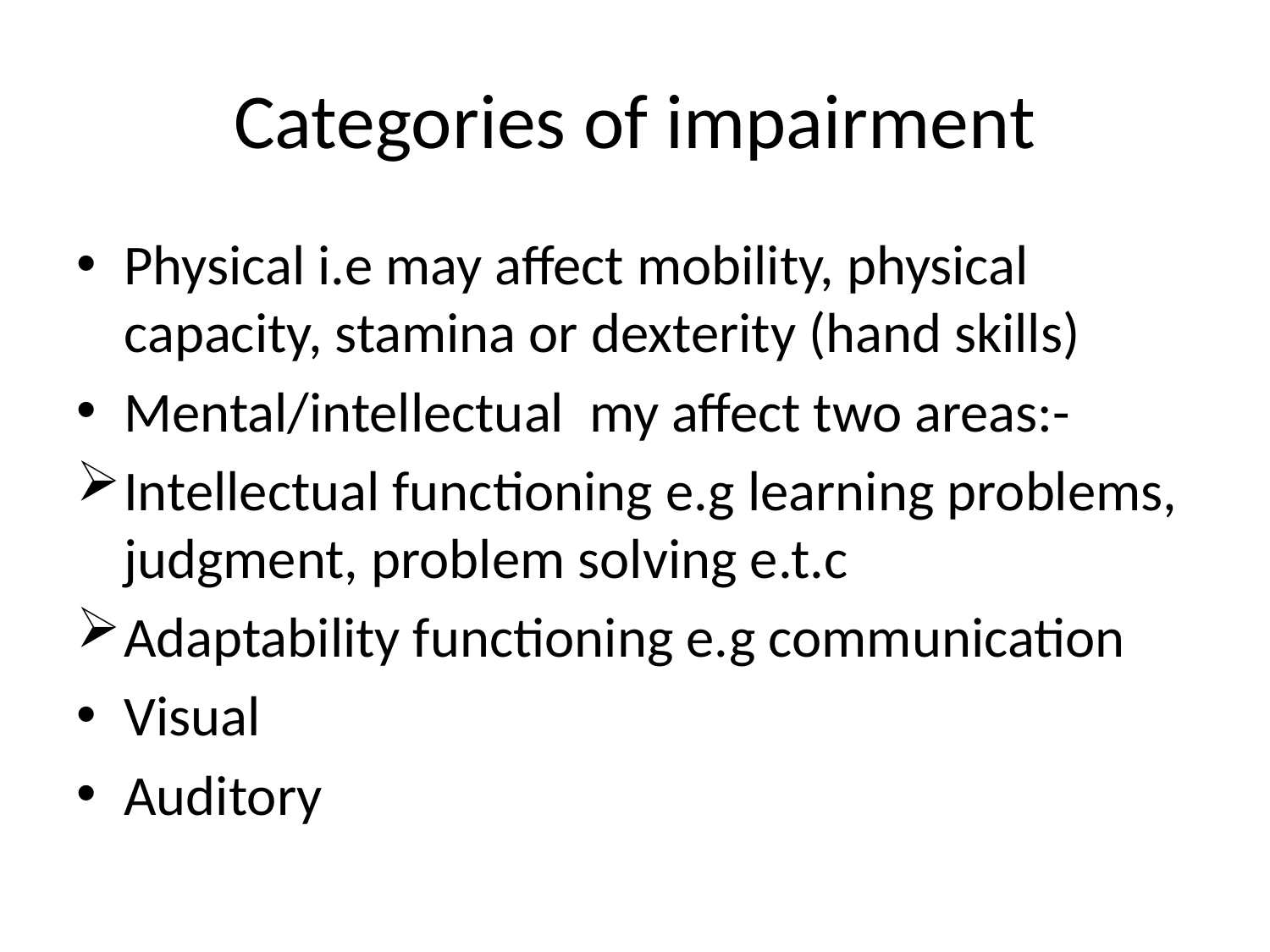

# Categories of impairment
Physical i.e may affect mobility, physical capacity, stamina or dexterity (hand skills)
Mental/intellectual  my affect two areas:-
Intellectual functioning e.g learning problems, judgment, problem solving e.t.c
Adaptability functioning e.g communication
Visual
Auditory